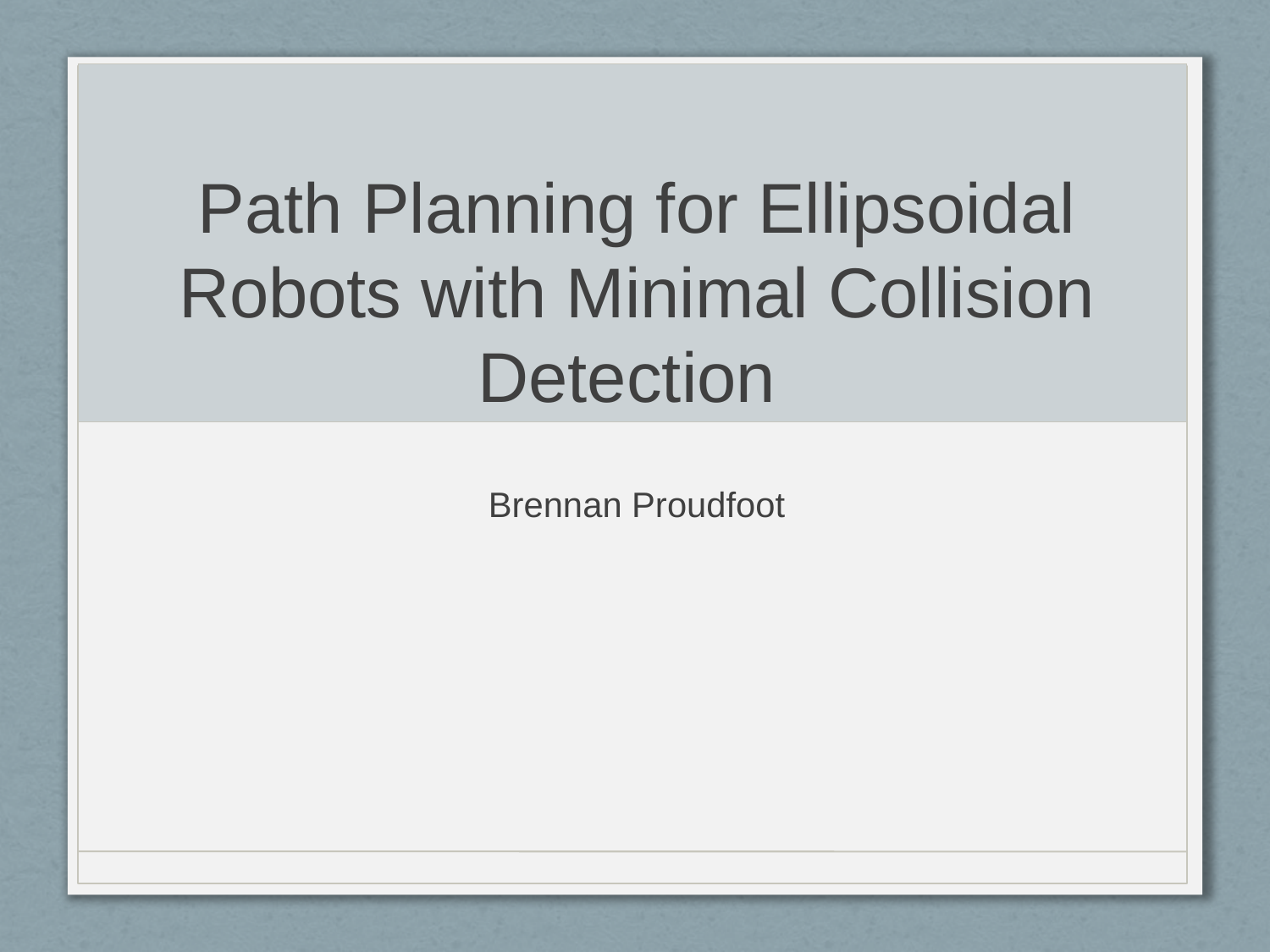

# Path Planning for Ellipsoidal Robots with Minimal Collision Detection
Brennan Proudfoot